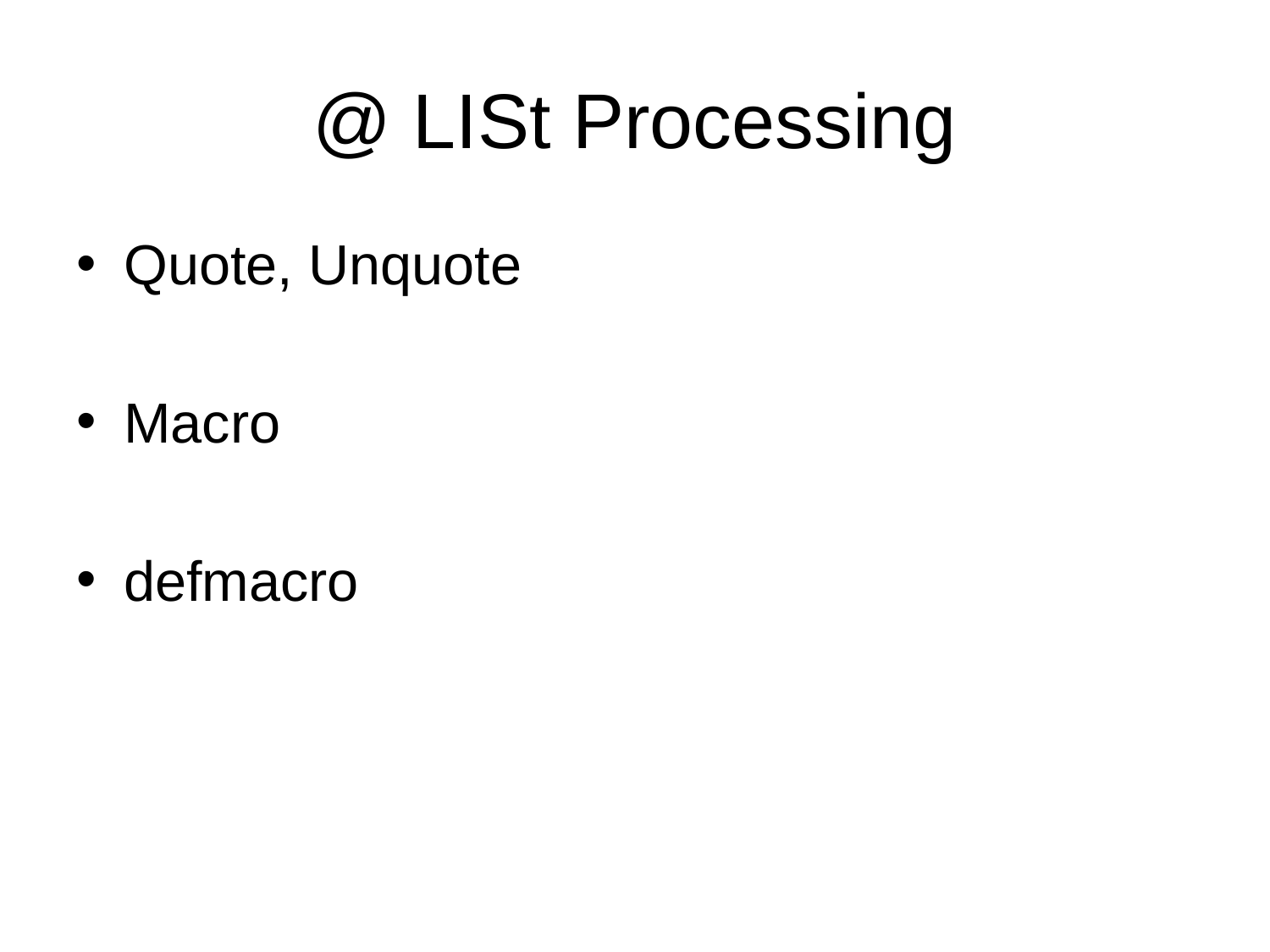

# @ LISt Processing
Quote, Unquote

Macro

defmacro